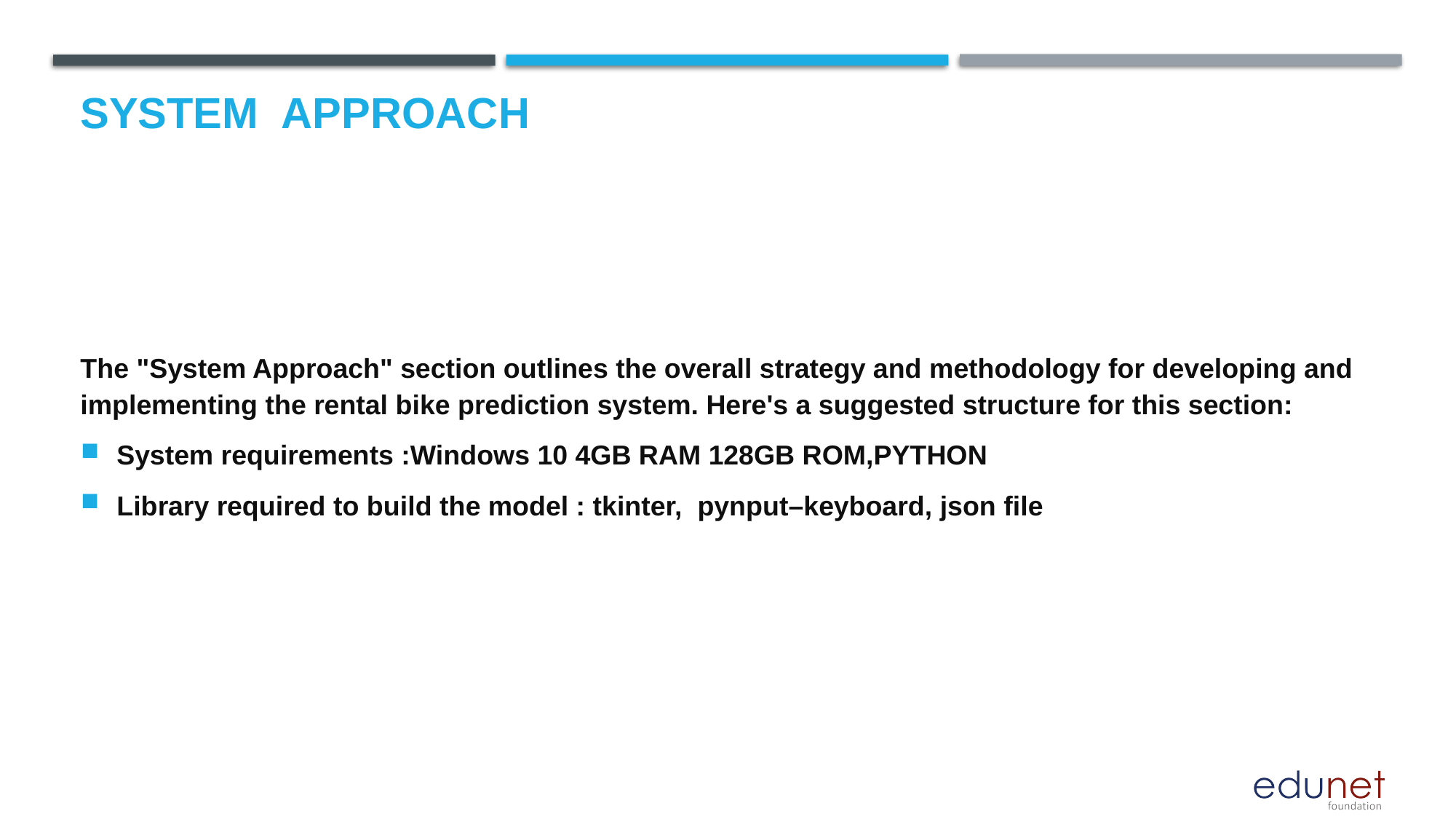

# System  Approach
The "System Approach" section outlines the overall strategy and methodology for developing and implementing the rental bike prediction system. Here's a suggested structure for this section:
System requirements :Windows 10 4GB RAM 128GB ROM,PYTHON
Library required to build the model : tkinter,  pynput–keyboard, json file